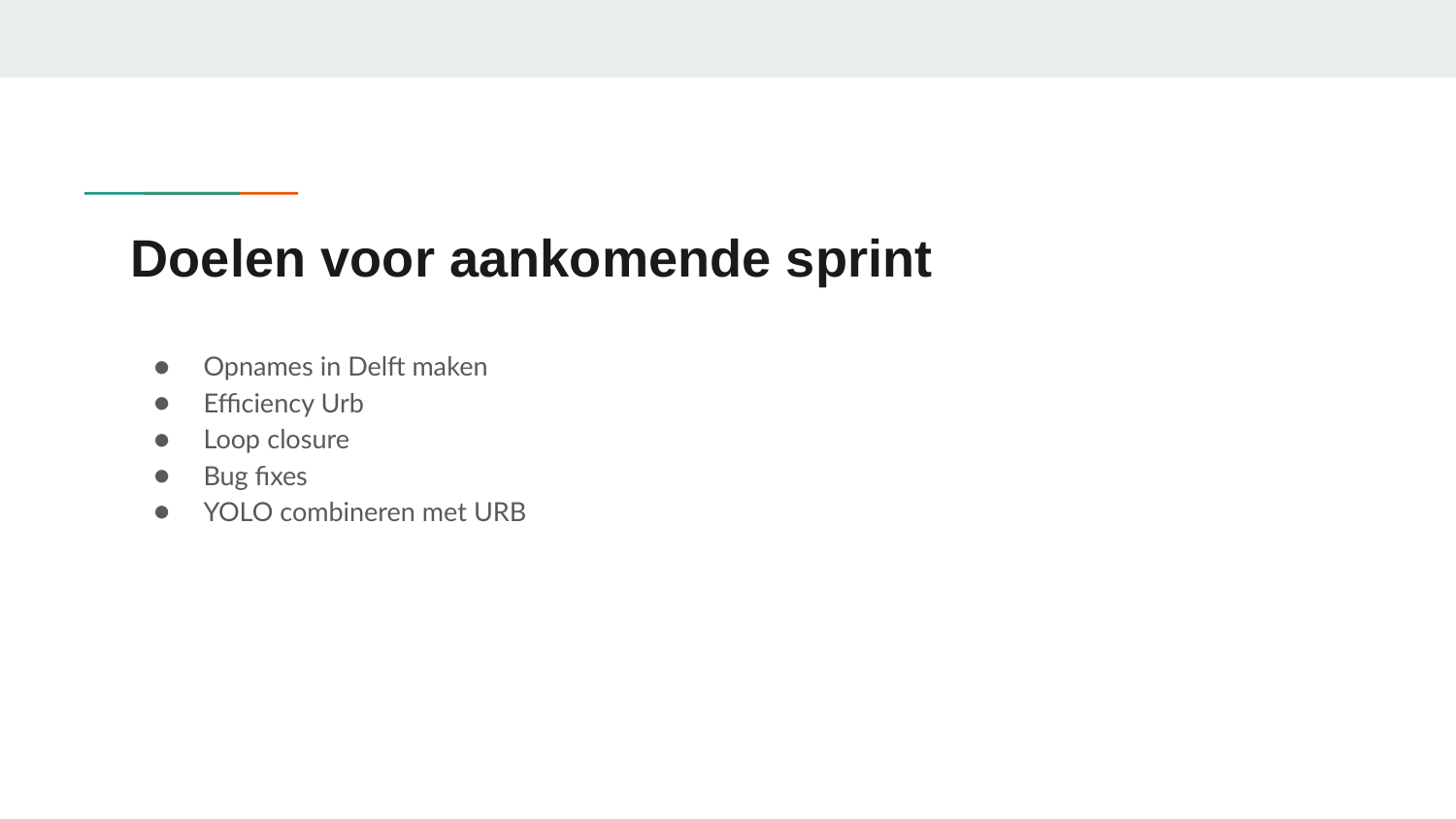

# Doelen voor aankomende sprint
Opnames in Delft maken
Efficiency Urb
Loop closure
Bug fixes
YOLO combineren met URB